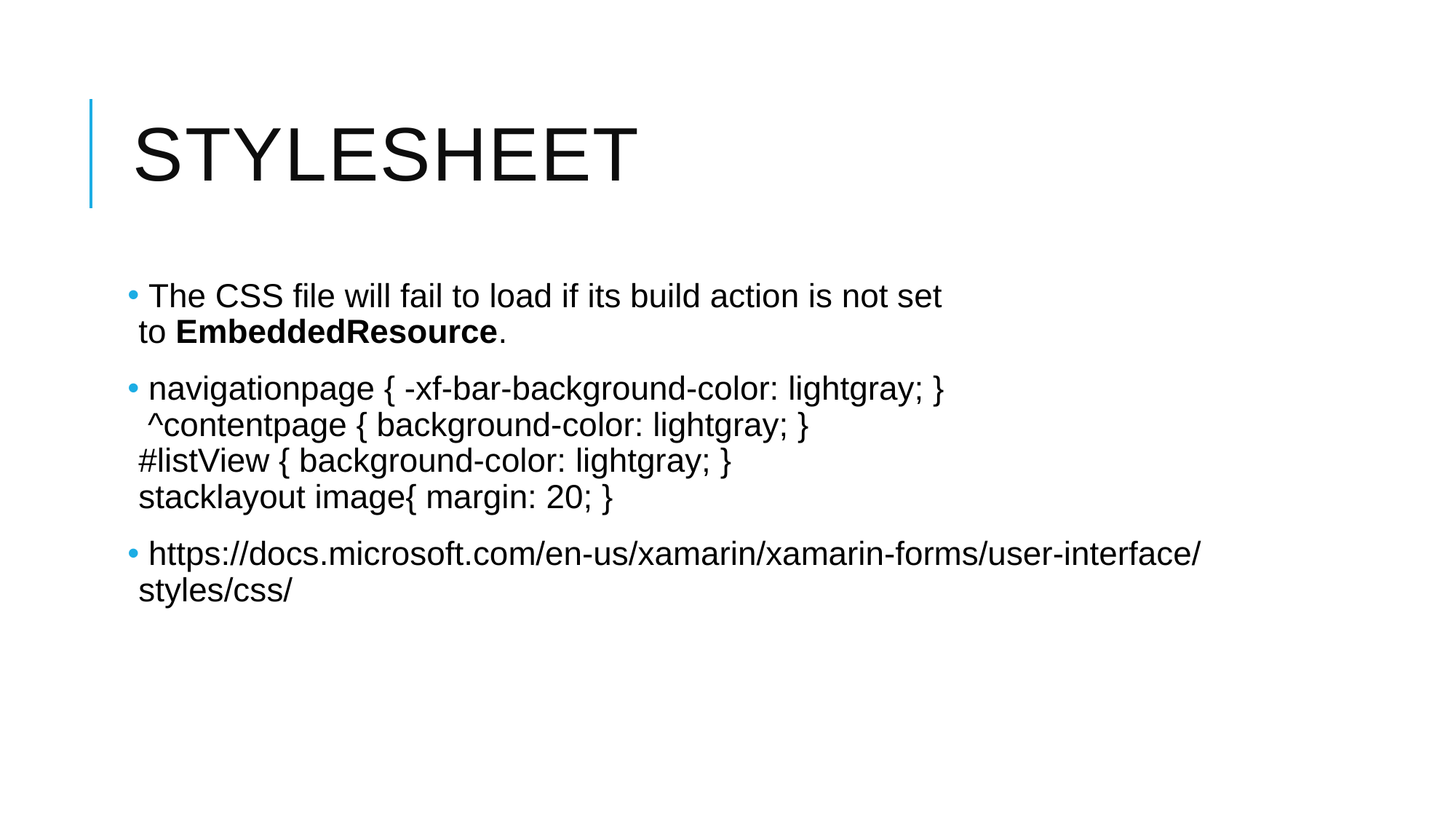

# Stylesheet
 The CSS file will fail to load if its build action is not set to EmbeddedResource.
 navigationpage { -xf-bar-background-color: lightgray; }
 ^contentpage { background-color: lightgray; }
#listView { background-color: lightgray; }
stacklayout image{ margin: 20; }
 https://docs.microsoft.com/en-us/xamarin/xamarin-forms/user-interface/styles/css/